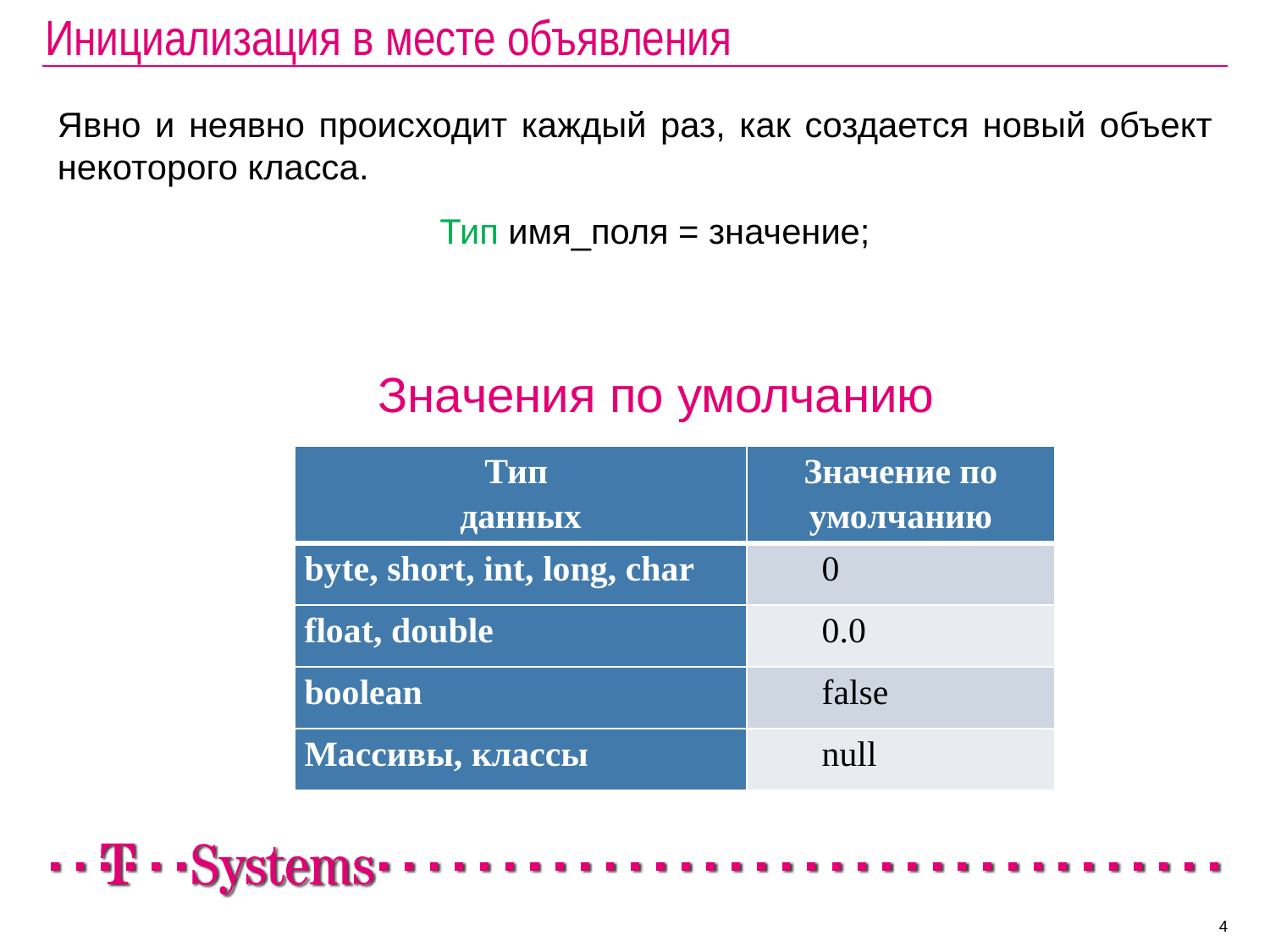

# Инициализация в месте объявления
Явно и неявно происходит каждый раз, как создается новый объект некоторого класса.
Тип имя_поля = значение;
Значения по умолчанию
| Тип данных | Значение по умолчанию |
| --- | --- |
| byte, short, int, long, char | 0 |
| float, double | 0.0 |
| boolean | false |
| Массивы, классы | null |
4